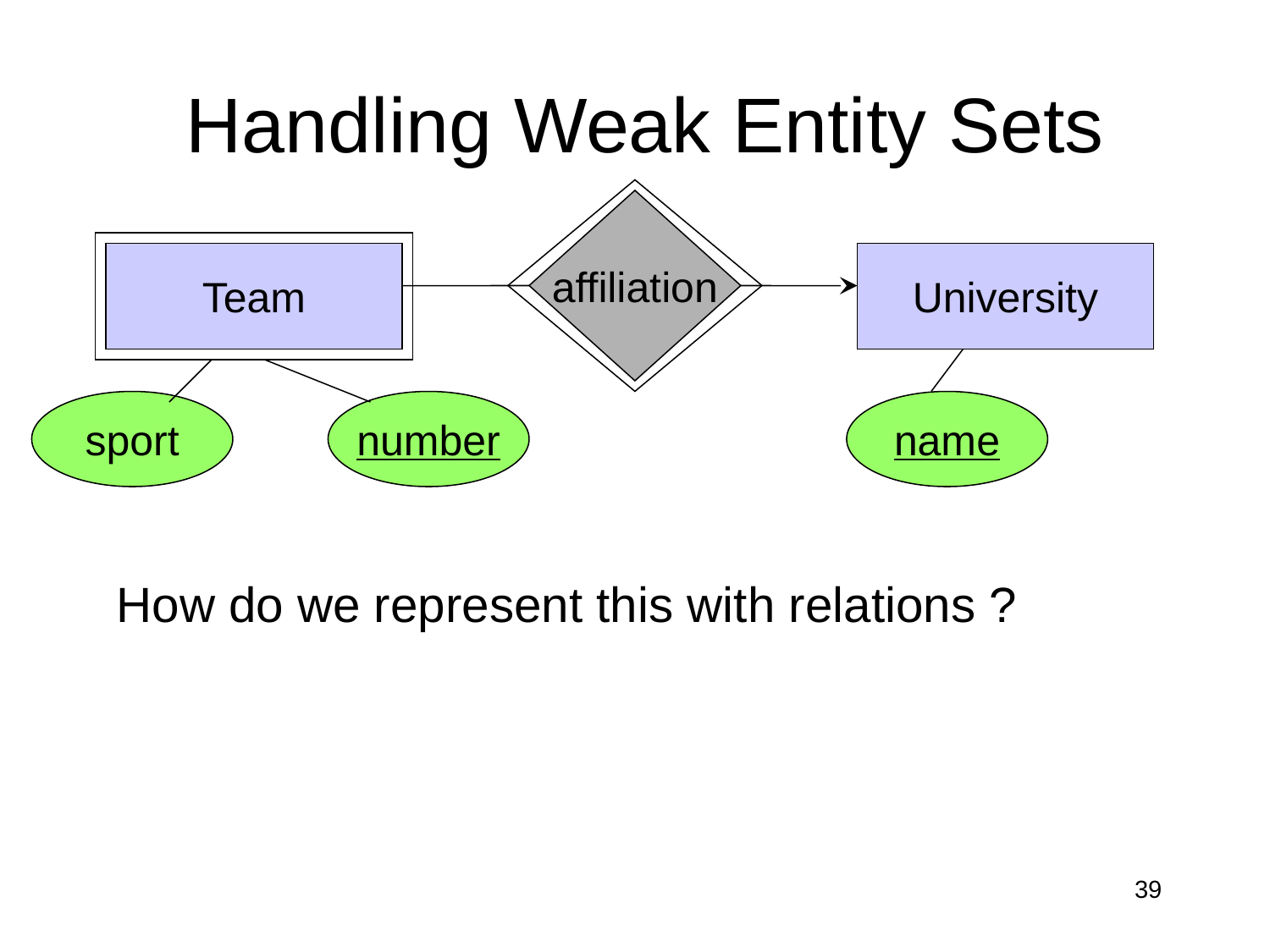

# Handling Weak Entity Sets

affiliation

Team
University

sport
number
name
How do we represent this with relations ?

39